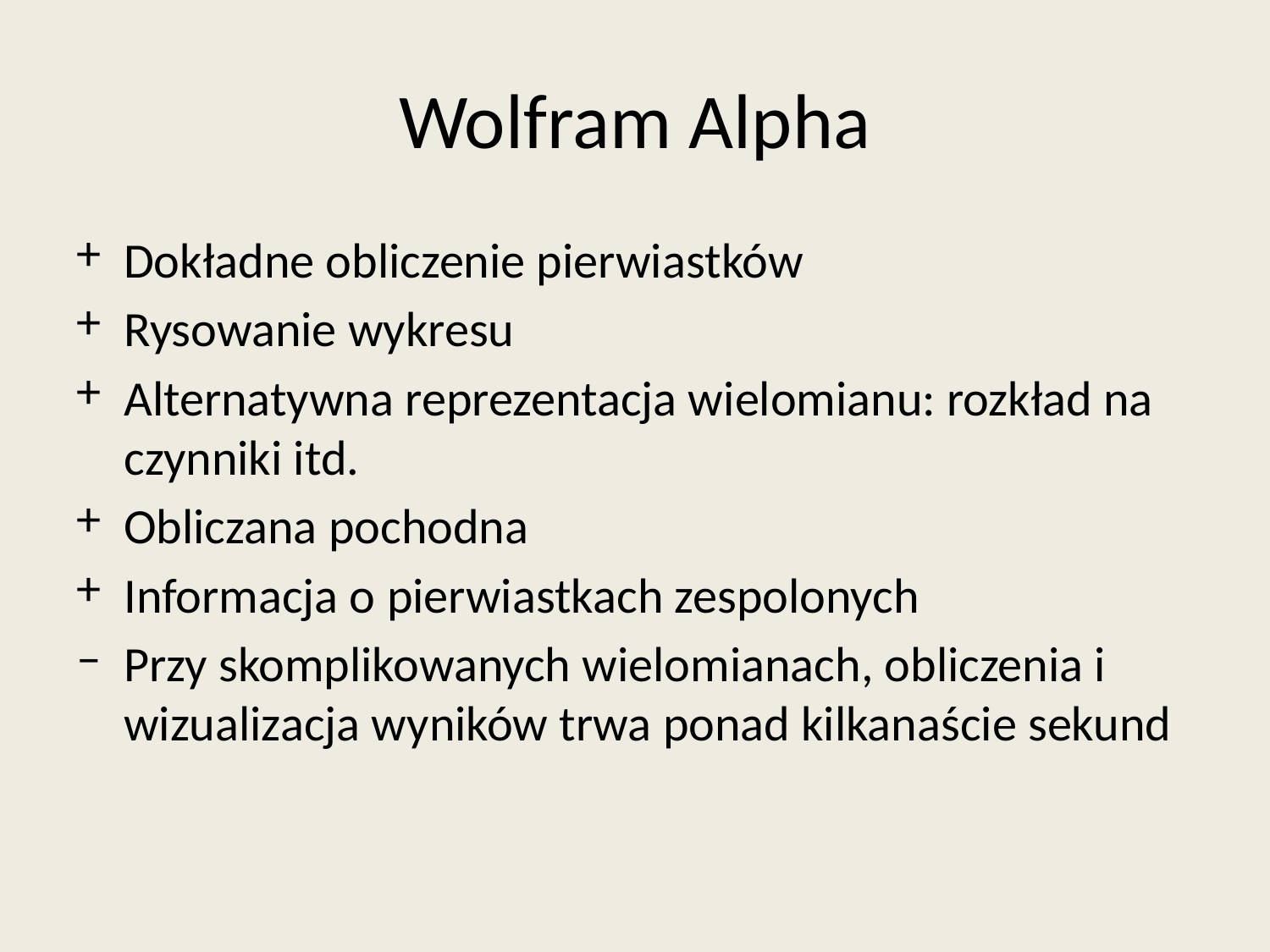

# Wolfram Alpha
Dokładne obliczenie pierwiastków
Rysowanie wykresu
Alternatywna reprezentacja wielomianu: rozkład na czynniki itd.
Obliczana pochodna
Informacja o pierwiastkach zespolonych
Przy skomplikowanych wielomianach, obliczenia i wizualizacja wyników trwa ponad kilkanaście sekund